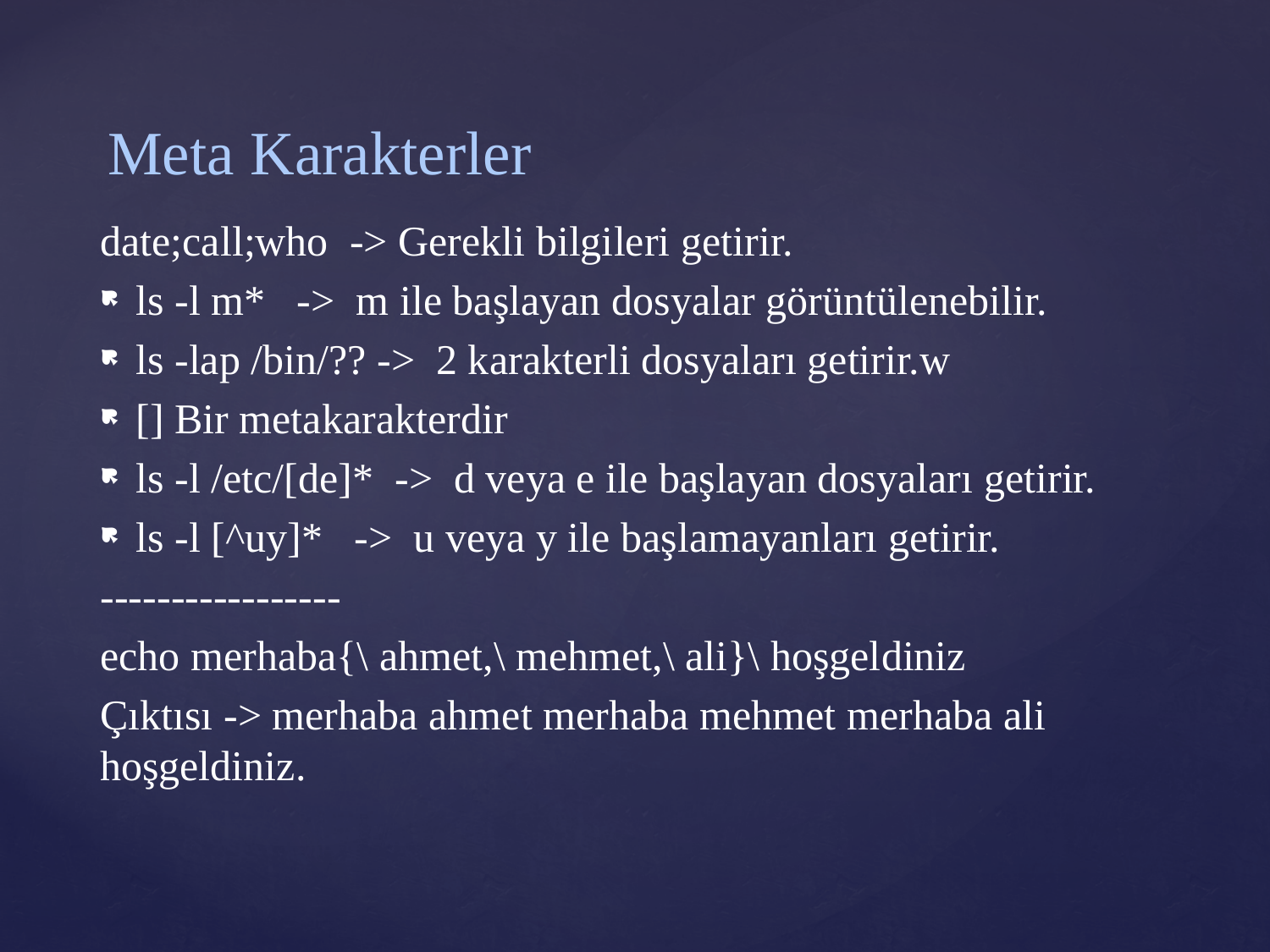

# Meta Karakterler
date;call;who  -> Gerekli bilgileri getirir.
ls -l m*   ->  m ile başlayan dosyalar görüntülenebilir.
ls -lap /bin/?? ->  2 karakterli dosyaları getirir.w
[] Bir metakarakterdir
ls -l /etc/[de]*  ->  d veya e ile başlayan dosyaları getirir.
ls -l [^uy]*   ->  u veya y ile başlamayanları getirir.
-----------------
echo merhaba{\ ahmet,\ mehmet,\ ali}\ hoşgeldiniz
Çıktısı -> merhaba ahmet merhaba mehmet merhaba ali hoşgeldiniz.